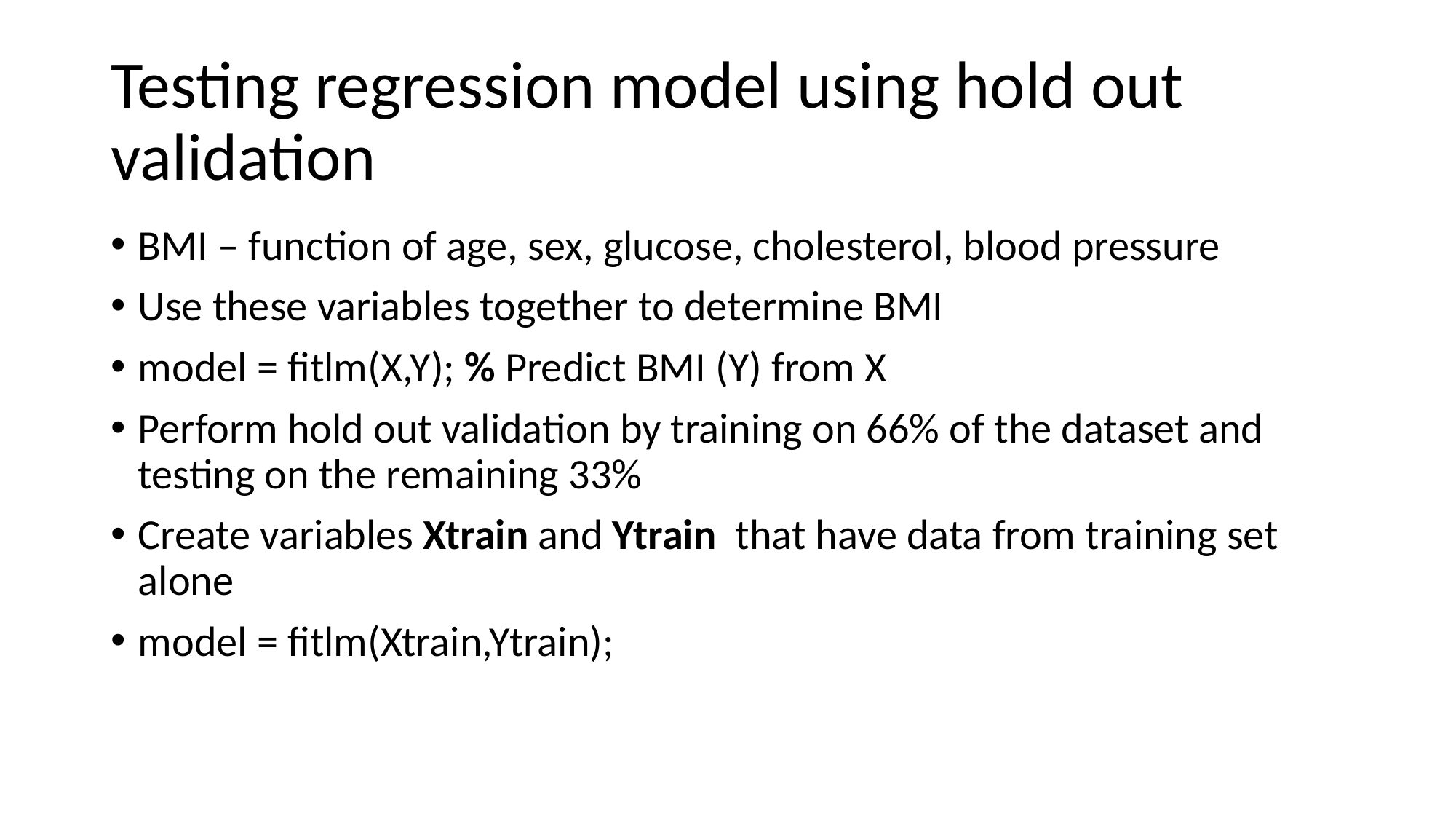

# Testing regression model using hold out validation
BMI – function of age, sex, glucose, cholesterol, blood pressure
Use these variables together to determine BMI
model = fitlm(X,Y); % Predict BMI (Y) from X
Perform hold out validation by training on 66% of the dataset and testing on the remaining 33%
Create variables Xtrain and Ytrain  that have data from training set alone
model = fitlm(Xtrain,Ytrain);